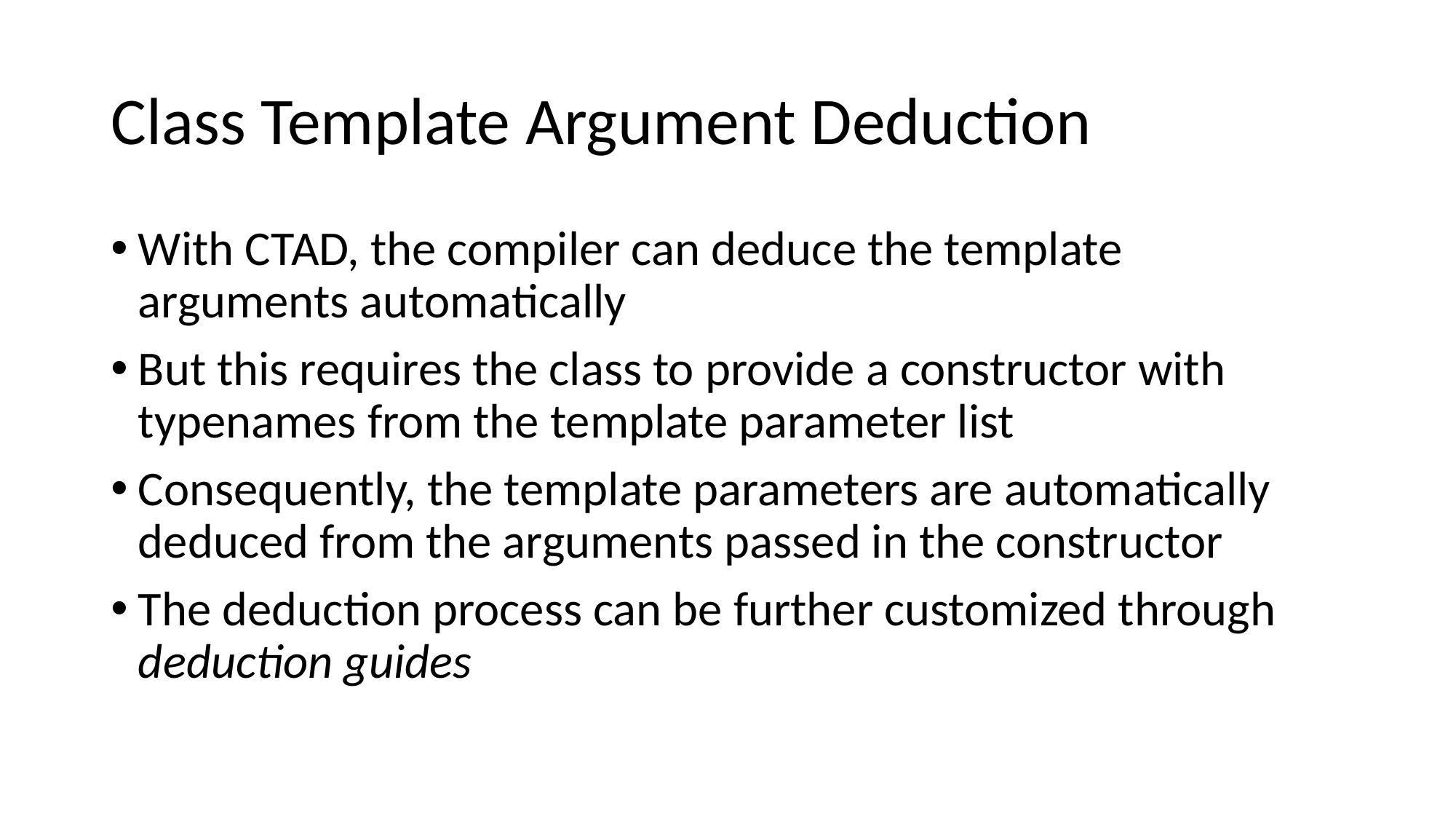

# Class Template Argument Deduction
With CTAD, the compiler can deduce the template arguments automatically
But this requires the class to provide a constructor with typenames from the template parameter list
Consequently, the template parameters are automatically deduced from the arguments passed in the constructor
The deduction process can be further customized through deduction guides